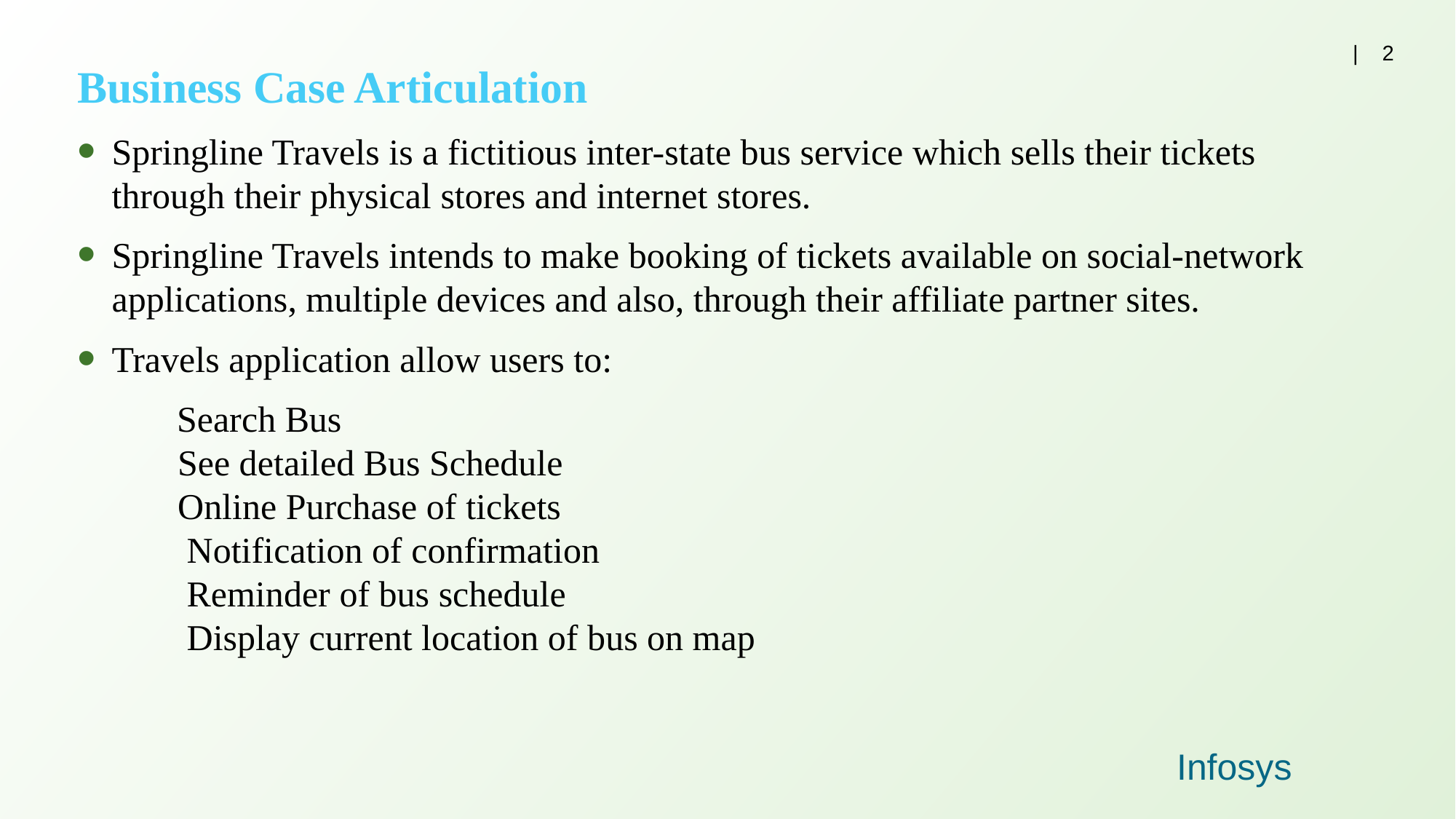

|    2
# Business Case Articulation
Springline Travels is a fictitious inter-state bus service which sells their tickets through their physical stores and internet stores.
Springline Travels intends to make booking of tickets available on social-network applications, multiple devices and also, through their affiliate partner sites.
Travels application allow users to:
             Search Bus
           See detailed Bus Schedule
           Online Purchase of tickets
            Notification of confirmation
            Reminder of bus schedule
            Display current location of bus on map
Infosys